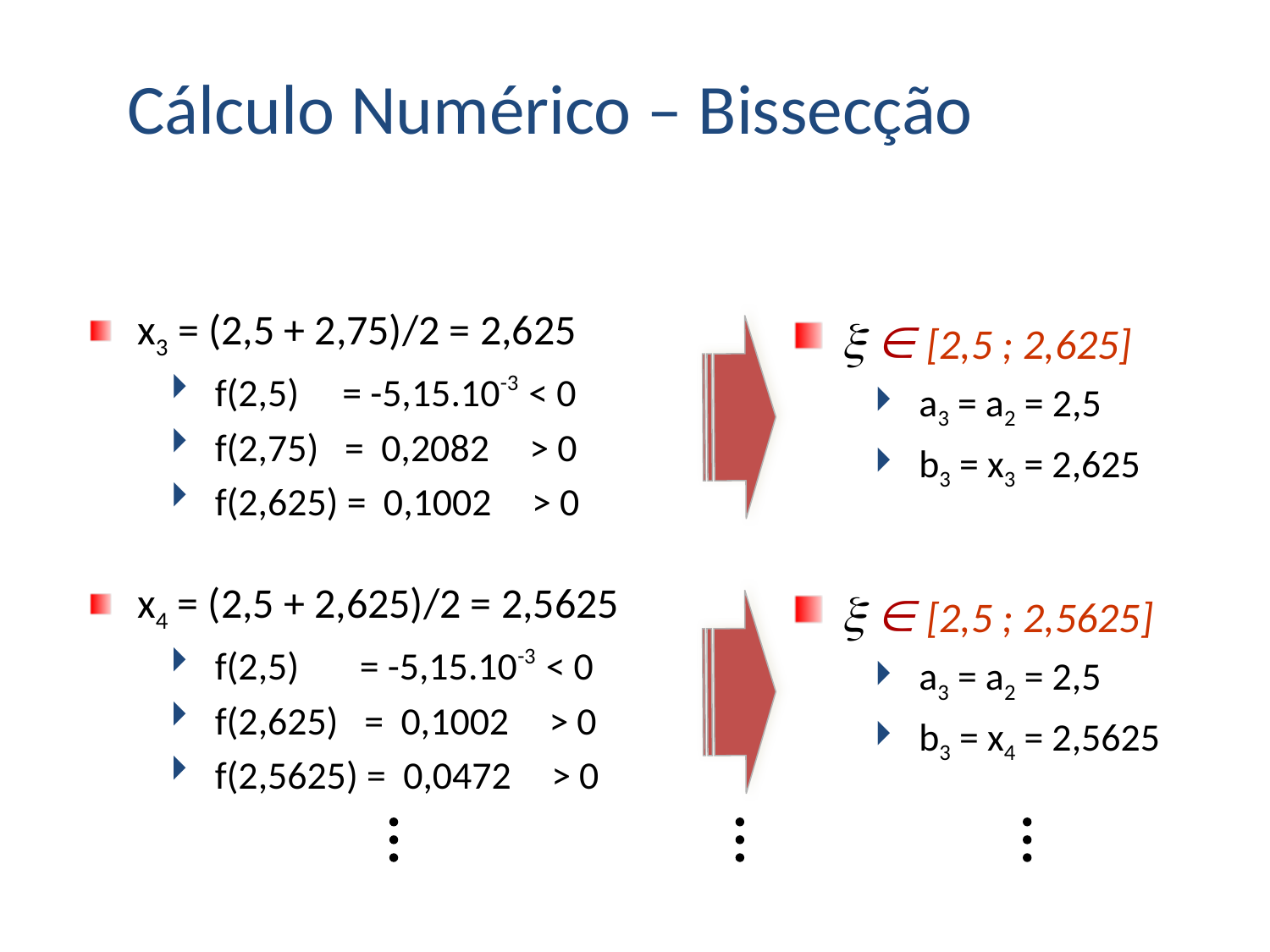

Cálculo Numérico – Bissecção
x3 = (2,5 + 2,75)/2 = 2,625
f(2,5)     = -5,15.10-3  < 0
f(2,75)   =  0,2082     > 0
f(2,625) =  0,1002     > 0
ξ ∈ [2,5 ; 2,625]
a3 = a2 = 2,5
b3 = x3 = 2,625

x4 = (2,5 + 2,625)/2 = 2,5625
f(2,5)       = -5,15.10-3  < 0
f(2,625)   =  0,1002     > 0
f(2,5625) =  0,0472     > 0
ξ ∈ [2,5 ; 2,5625]
a3 = a2 = 2,5
b3 = x4 = 2,5625